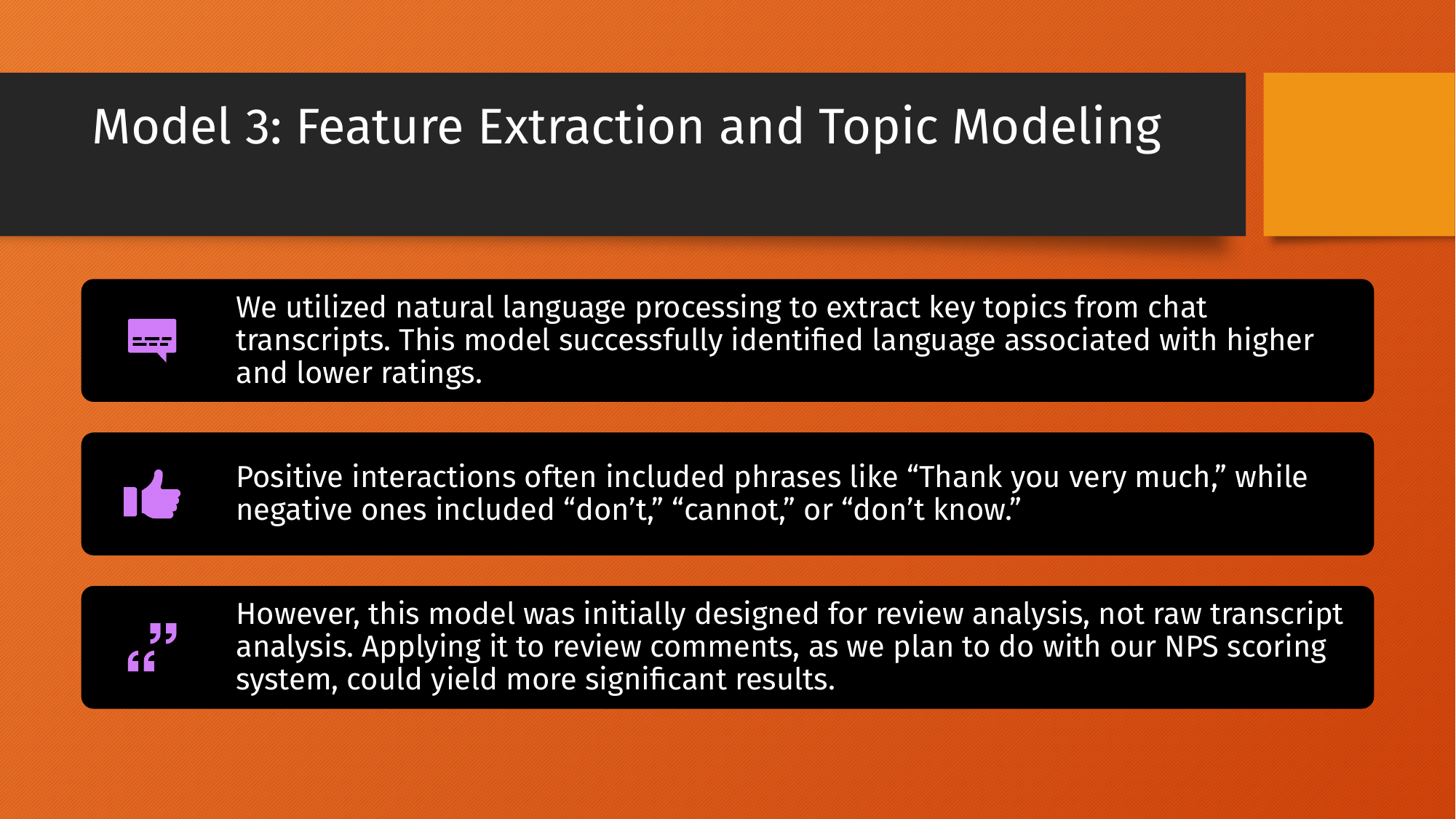

# Model 3: Feature Extraction and Topic Modeling
We utilized natural language processing to extract key topics from chat transcripts. This model successfully identified language associated with higher and lower ratings.
Positive interactions often included phrases like “Thank you very much,” while negative ones included “don’t,” “cannot,” or “don’t know.”
However, this model was initially designed for review analysis, not raw transcript analysis. Applying it to review comments, as we plan to do with our NPS scoring system, could yield more significant results.